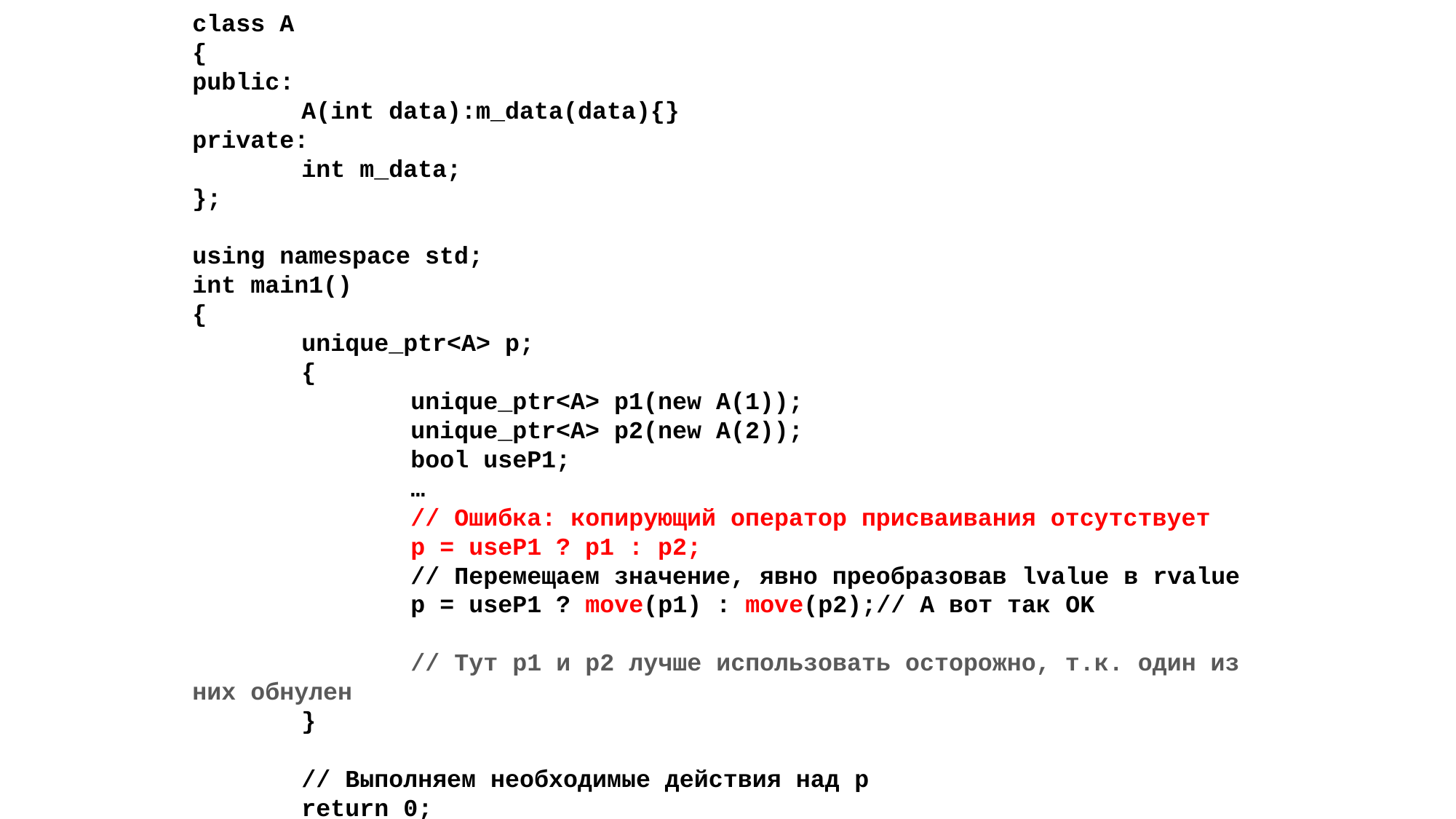

class A
{
public:
	A(int data):m_data(data){}
private:
	int m_data;
};

using namespace std;
int main1()
{
	unique_ptr<A> p;
	{
		unique_ptr<A> p1(new A(1));
		unique_ptr<A> p2(new A(2));
		bool useP1;
		…
		// Ошибка: копирующий оператор присваивания отсутствует
		p = useP1 ? p1 : p2;
		// Перемещаем значение, явно преобразовав lvalue в rvalue
		p = useP1 ? move(p1) : move(p2);// А вот так OK

		// Тут p1 и p2 лучше использовать осторожно, т.к. один из них обнулен
	}

	// Выполняем необходимые действия над p
	return 0;
}